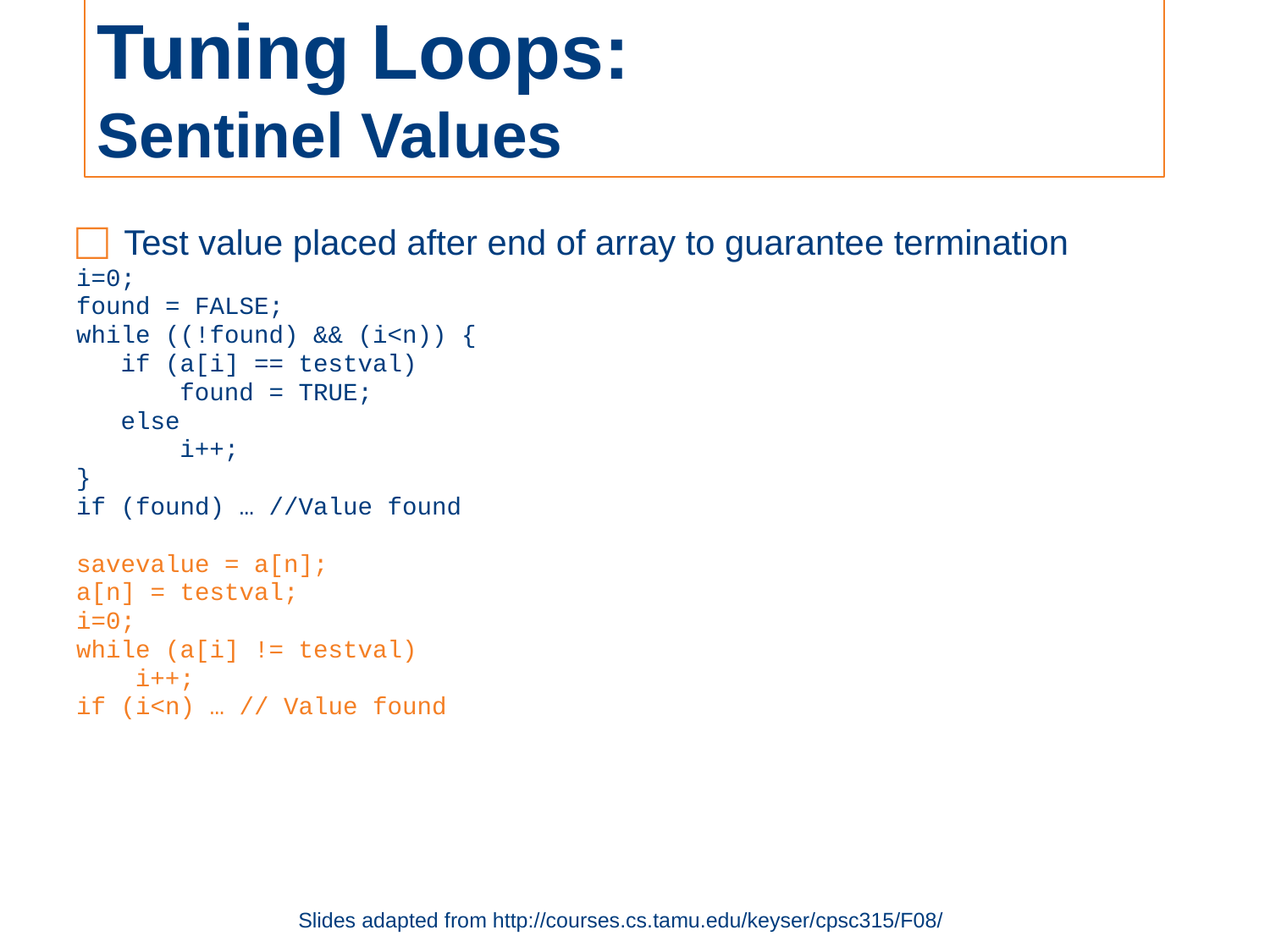

# Tuning Loops: Sentinel Values
Test value placed after end of array to guarantee termination
i=0;
found = FALSE;
while ((!found) && (i<n)) {
   if (a[i] == testval)
       found = TRUE;
   else
       i++;
}
if (found) … //Value found

savevalue = a[n];
a[n] = testval;
i=0;
while (a[i] != testval)
    i++;
if (i<n) … // Value found
Slides adapted from http://courses.cs.tamu.edu/keyser/cpsc315/F08/